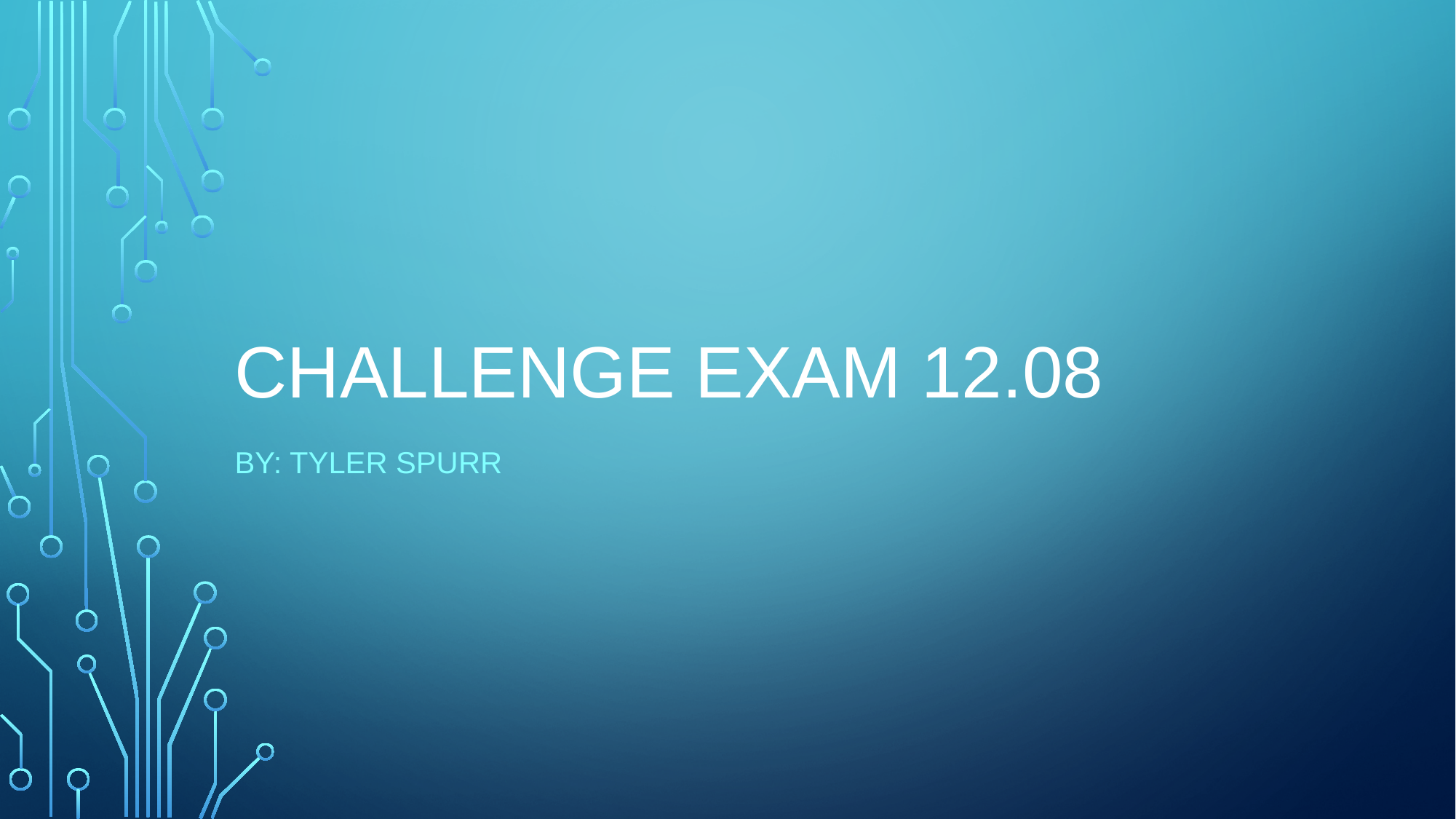

# challenge Exam 12.08
By: Tyler Spurr